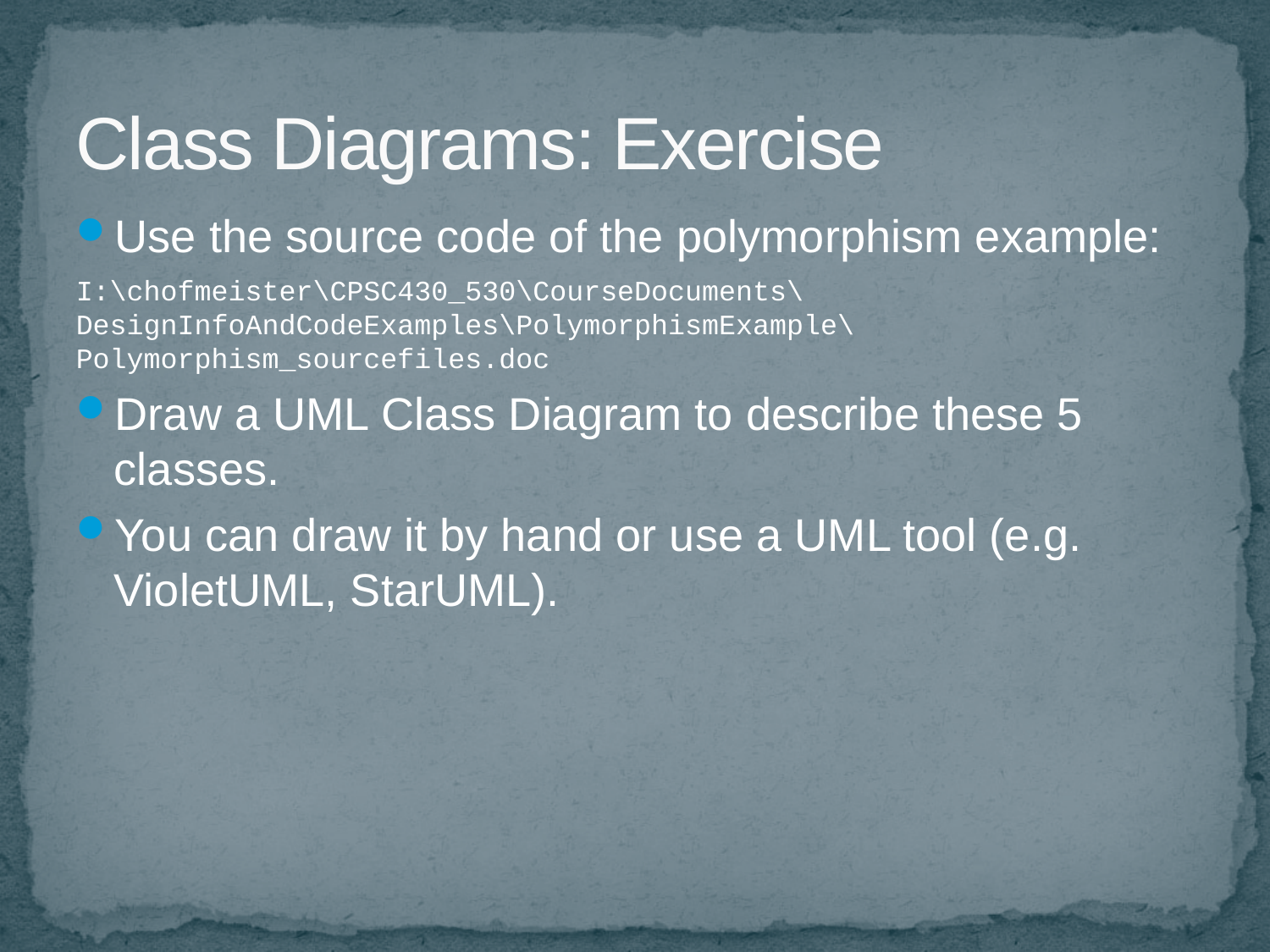

# Class Diagrams: Exercise
Use the source code of the polymorphism example:
I:\chofmeister\CPSC430_530\CourseDocuments\DesignInfoAndCodeExamples\PolymorphismExample\Polymorphism_sourcefiles.doc
Draw a UML Class Diagram to describe these 5 classes.
You can draw it by hand or use a UML tool (e.g. VioletUML, StarUML).